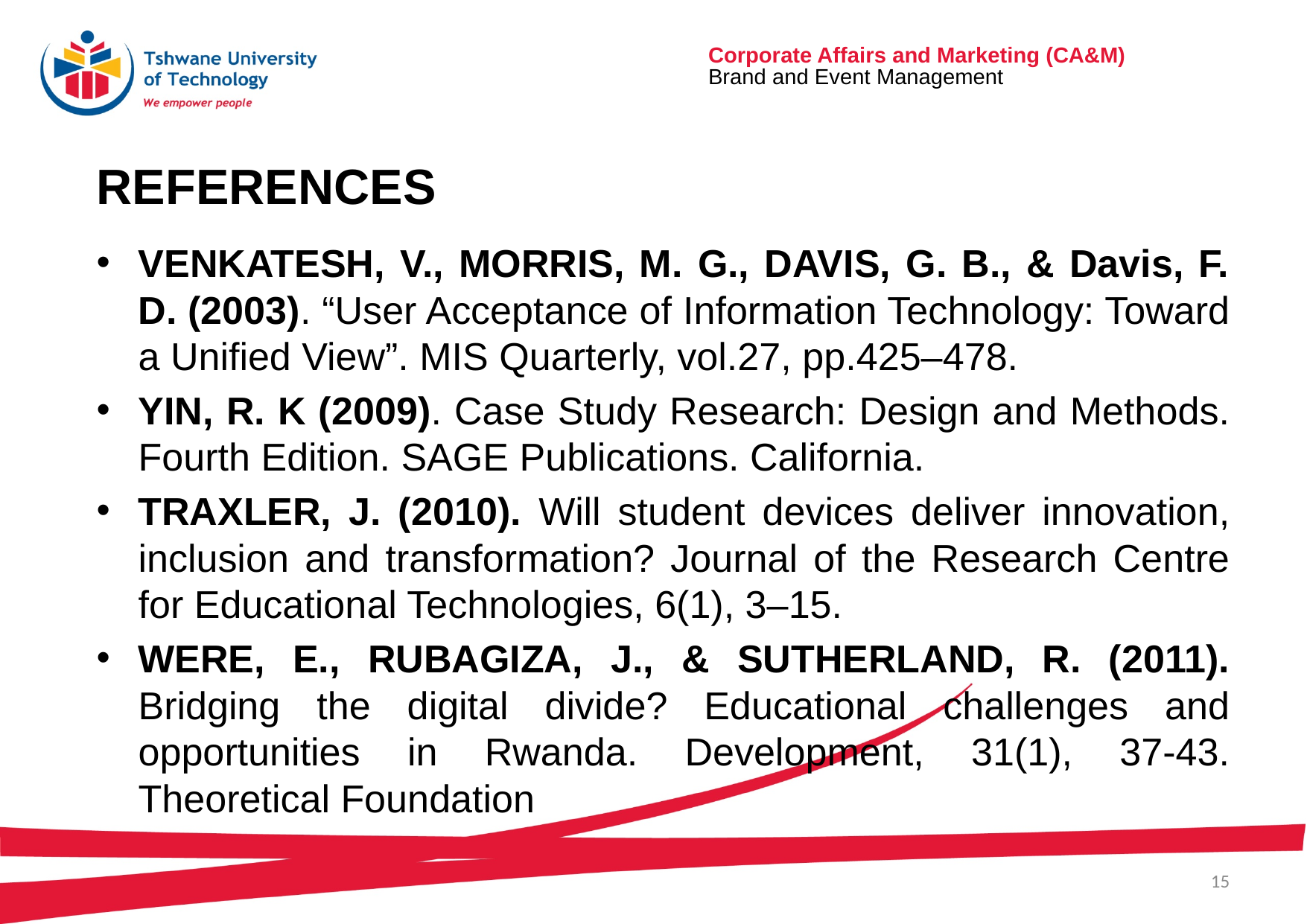

# References
VENKATESH, V., MORRIS, M. G., DAVIS, G. B., & Davis, F. D. (2003). “User Acceptance of Information Technology: Toward a Unified View”. MIS Quarterly, vol.27, pp.425–478.
YIN, R. K (2009). Case Study Research: Design and Methods. Fourth Edition. SAGE Publications. California.
TRAXLER, J. (2010). Will student devices deliver innovation, inclusion and transformation? Journal of the Research Centre for Educational Technologies, 6(1), 3–15.
WERE, E., RUBAGIZA, J., & SUTHERLAND, R. (2011). Bridging the digital divide? Educational challenges and opportunities in Rwanda. Development, 31(1), 37-43. Theoretical Foundation

15